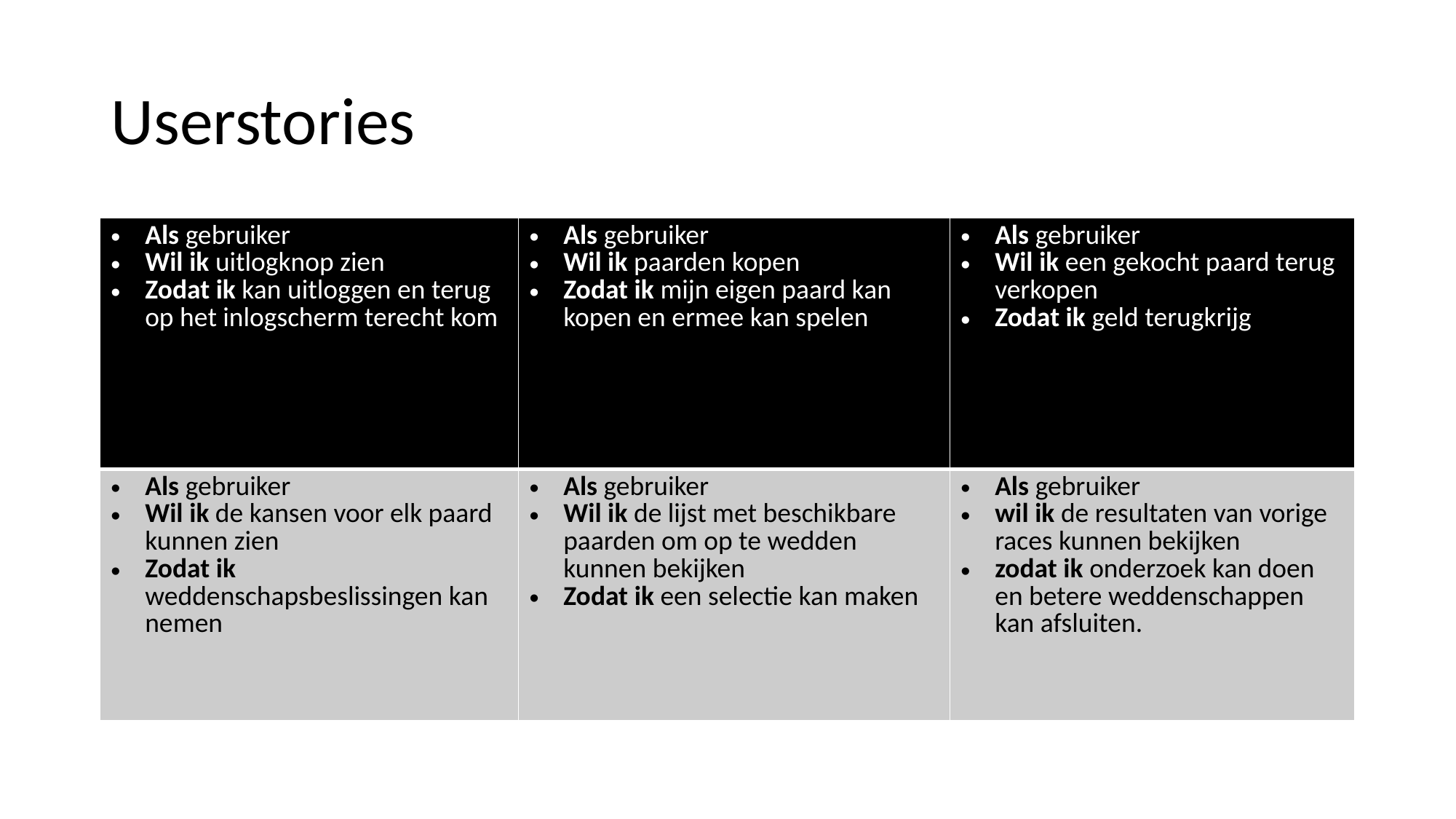

# Userstories
| Als gebruiker Wil ik uitlogknop zien Zodat ik kan uitloggen en terug op het inlogscherm terecht kom | Als gebruiker Wil ik paarden kopen Zodat ik mijn eigen paard kan kopen en ermee kan spelen | Als gebruiker Wil ik een gekocht paard terug verkopen Zodat ik geld terugkrijg |
| --- | --- | --- |
| Als gebruiker Wil ik de kansen voor elk paard kunnen zien Zodat ik weddenschapsbeslissingen kan nemen | Als gebruiker Wil ik de lijst met beschikbare paarden om op te wedden kunnen bekijken Zodat ik een selectie kan maken | Als gebruiker wil ik de resultaten van vorige races kunnen bekijken zodat ik onderzoek kan doen en betere weddenschappen kan afsluiten. |